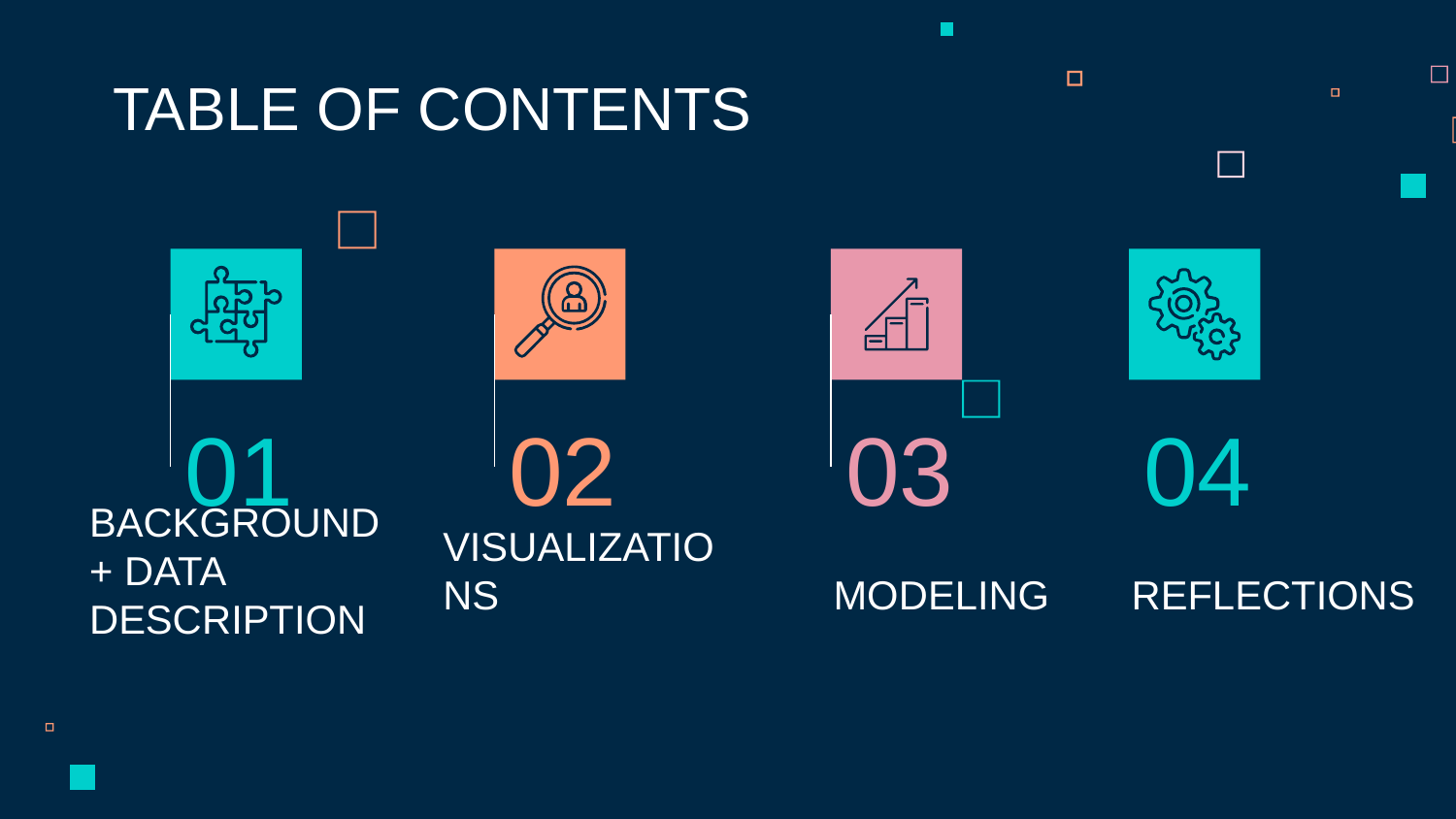

TABLE OF CONTENTS

01
02
03
04
VISUALIZATIONS
MODELING
REFLECTIONS
# BACKGROUND + DATA DESCRIPTION